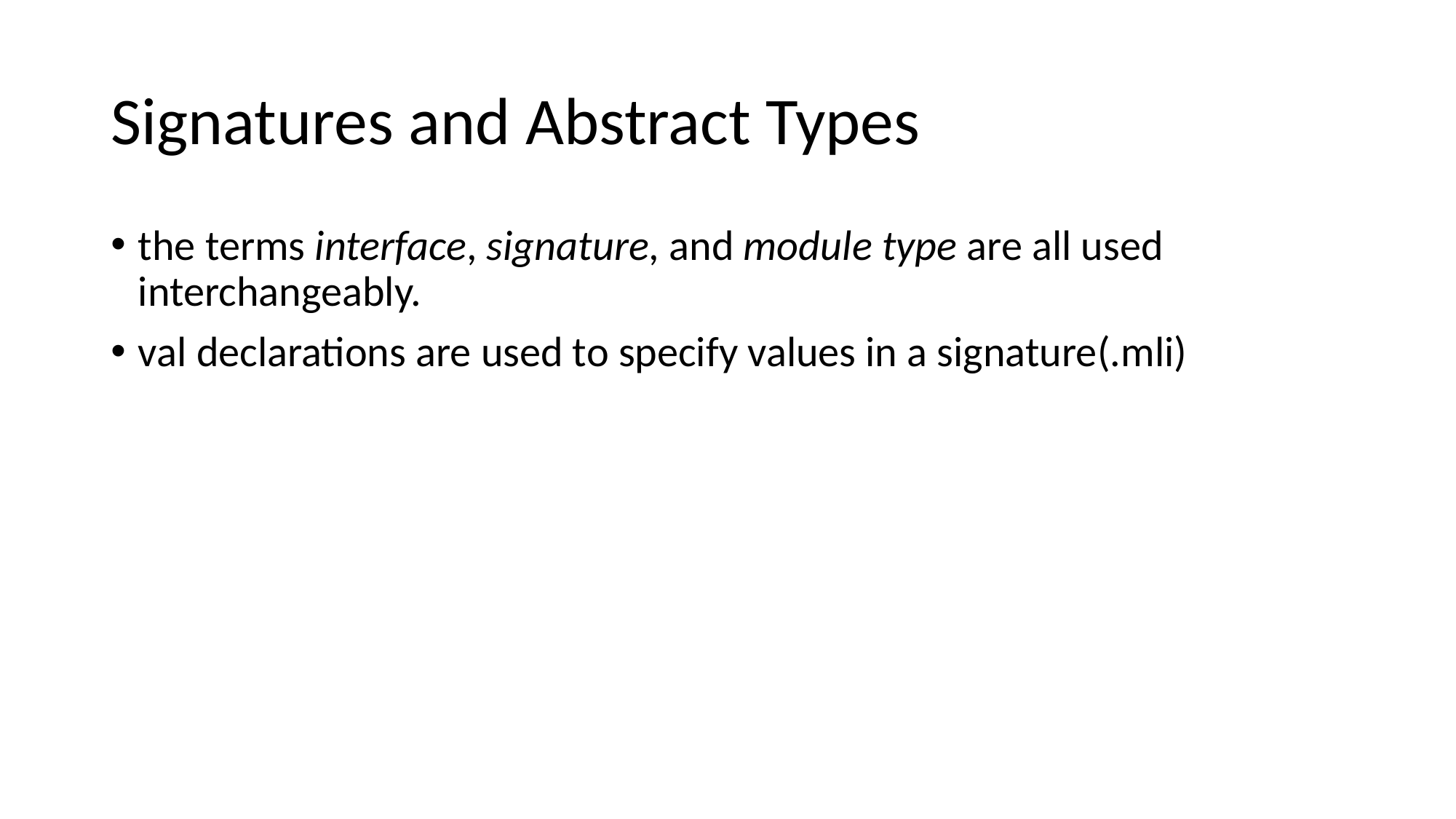

# Signatures and Abstract Types
the terms interface, signature, and module type are all used interchangeably.
val declarations are used to specify values in a signature(.mli)